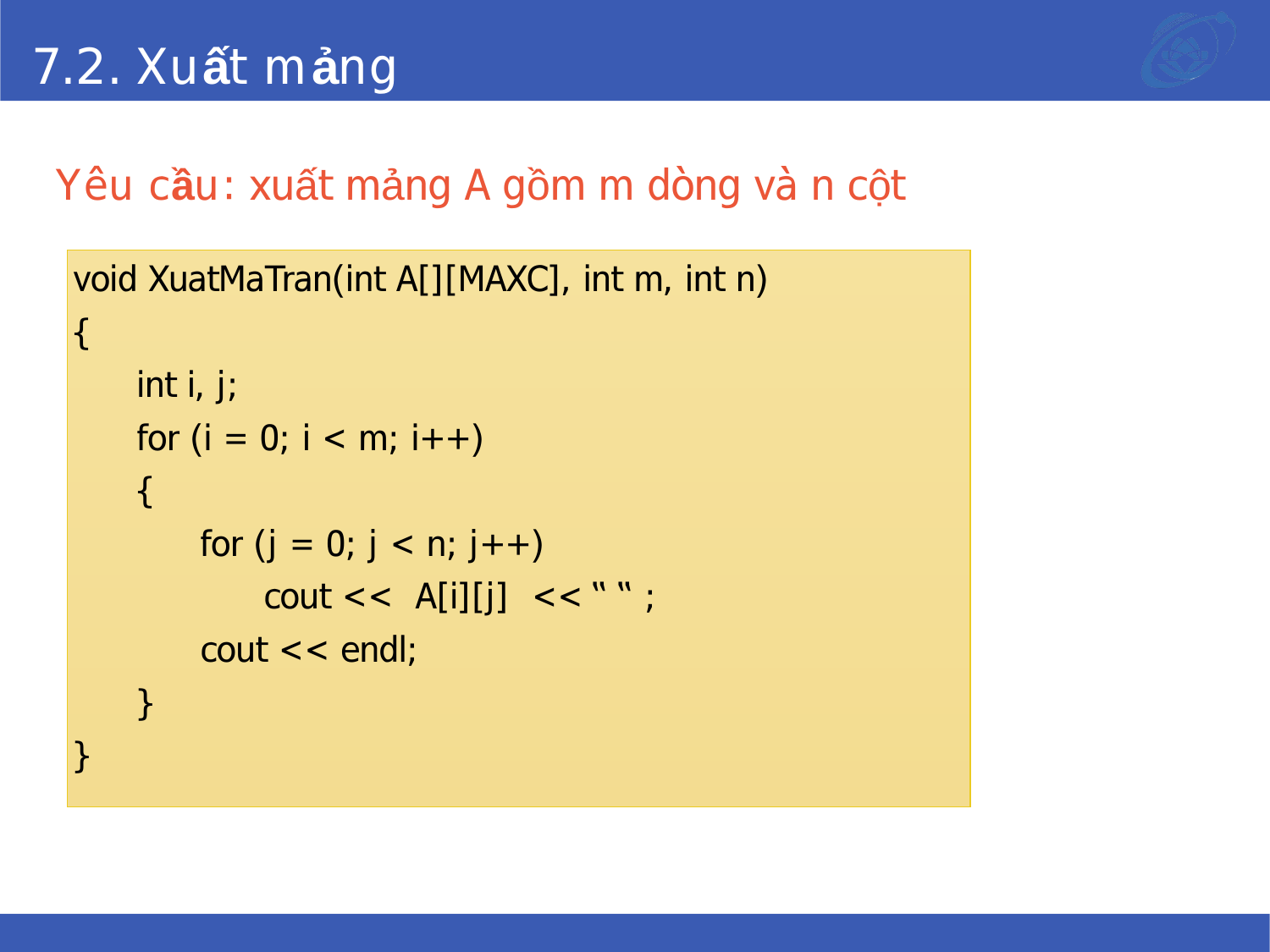

# 7.2. Xuất mảng
Yêu cầu: xuất mảng A gồm m dòng và n cột

void XuatMaTran(int A[][MAXC], int m, int n)
{
int i, j;
for (i = 0; i < m; i++)
{
for (j = 0; j < n; j++)
cout <<  A[i][j]  << “ “ ;
cout << endl;
}
}
15